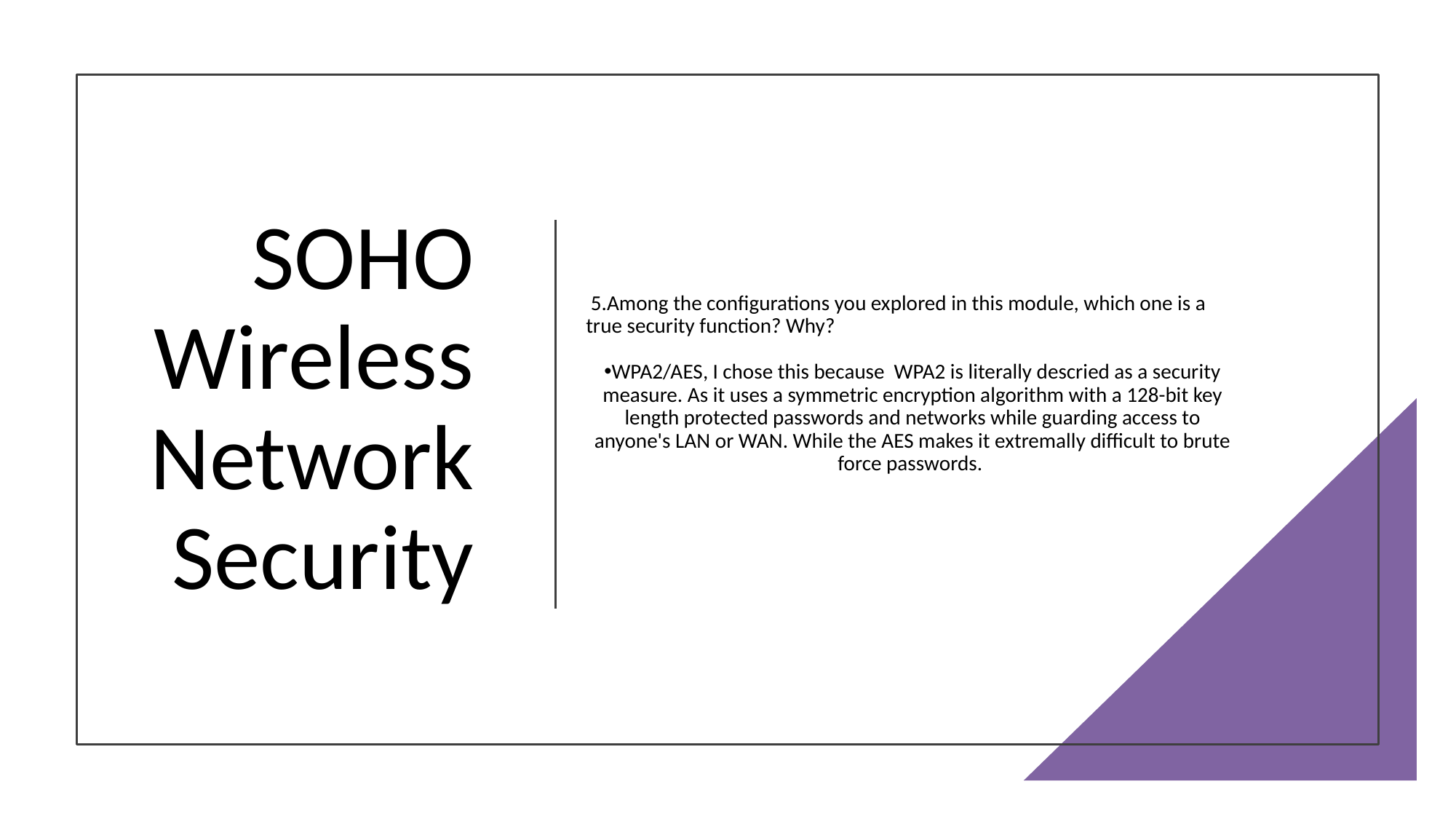

SOHO Wireless Network Security

 5.Among the configurations you explored in this module, which one is a true security function? Why?

WPA2/AES, I chose this because  WPA2 is literally descried as a security measure. As it uses a symmetric encryption algorithm with a 128-bit key length protected passwords and networks while guarding access to anyone's LAN or WAN. While the AES makes it extremally difficult to brute force passwords.